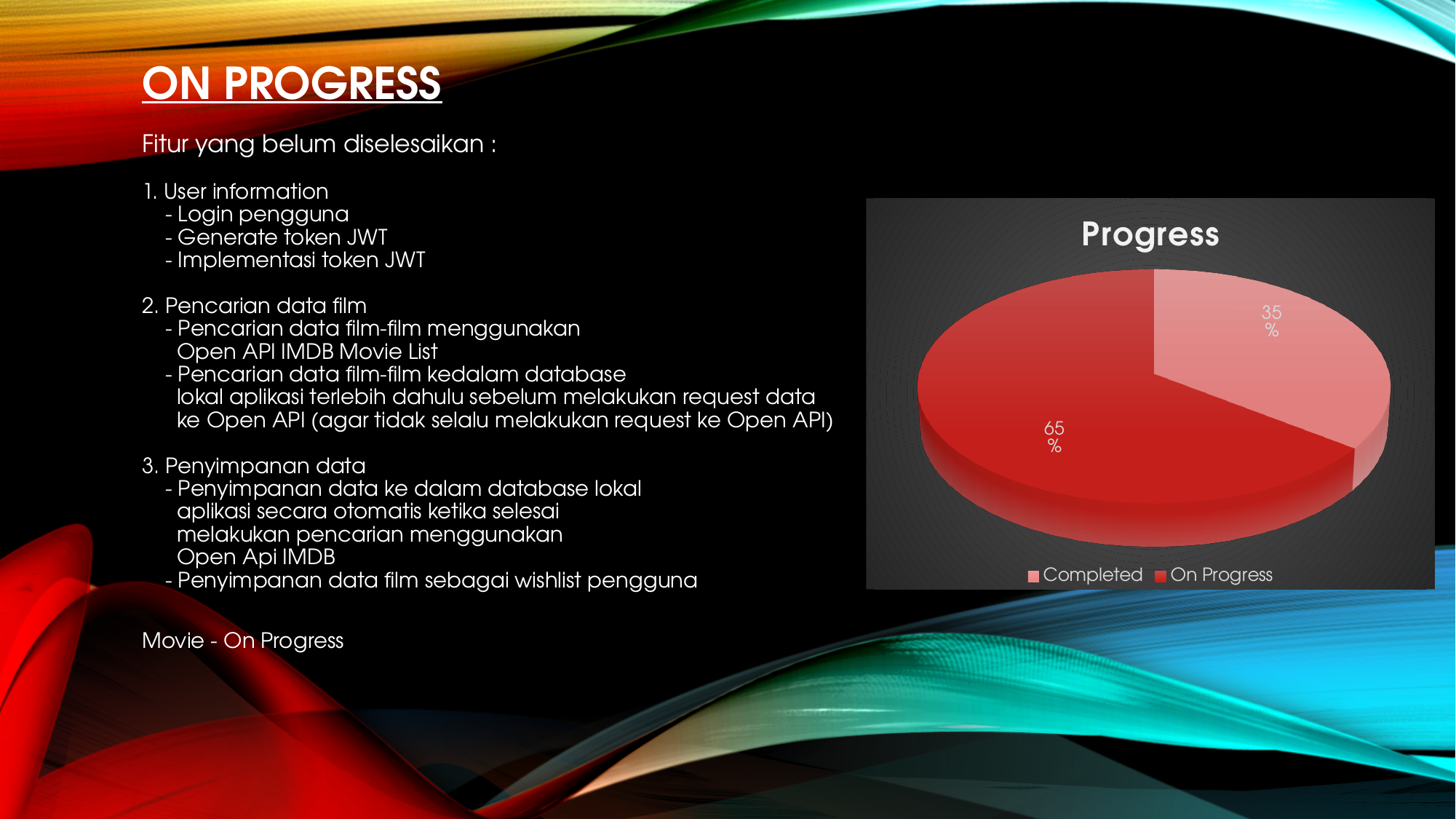

# On Progress Fitur yang belum diselesaikan : 1. User information - Login pengguna - Generate token JWT - Implementasi token JWT 2. Pencarian data film - Pencarian data film-film menggunakan Open API IMDB Movie List - Pencarian data film-film kedalam database lokal aplikasi terlebih dahulu sebelum melakukan request data ke Open API (agar tidak selalu melakukan request ke Open API) 3. Penyimpanan data - Penyimpanan data ke dalam database lokal aplikasi secara otomatis ketika selesai melakukan pencarian menggunakan Open Api IMDB - Penyimpanan data film sebagai wishlist pengguna

[unsupported chart]

Movie - On Progress